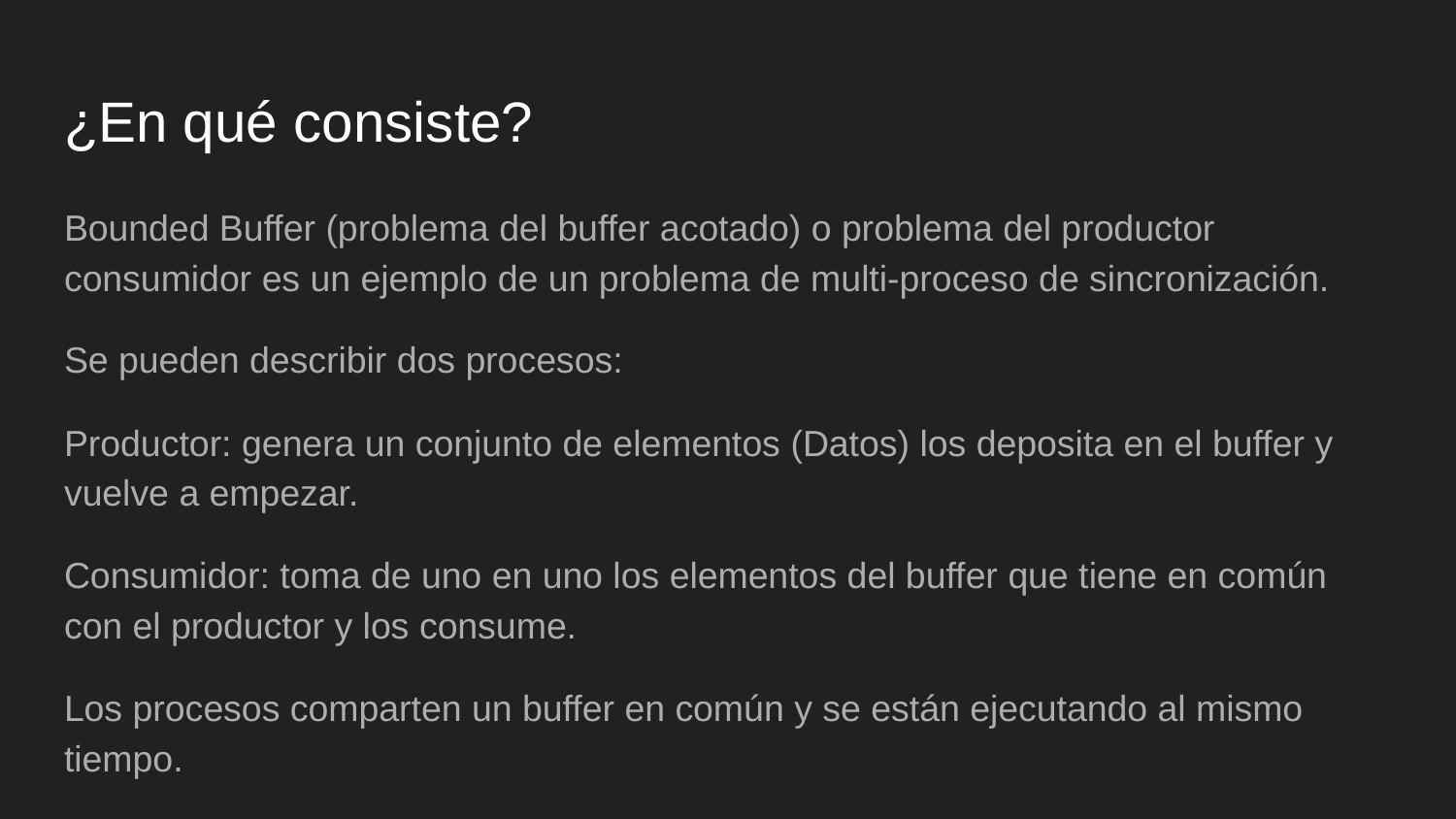

# ¿En qué consiste?
Bounded Buffer (problema del buffer acotado) o problema del productor consumidor es un ejemplo de un problema de multi-proceso de sincronización.
Se pueden describir dos procesos:
Productor: genera un conjunto de elementos (Datos) los deposita en el buffer y vuelve a empezar.
Consumidor: toma de uno en uno los elementos del buffer que tiene en común con el productor y los consume.
Los procesos comparten un buffer en común y se están ejecutando al mismo tiempo.